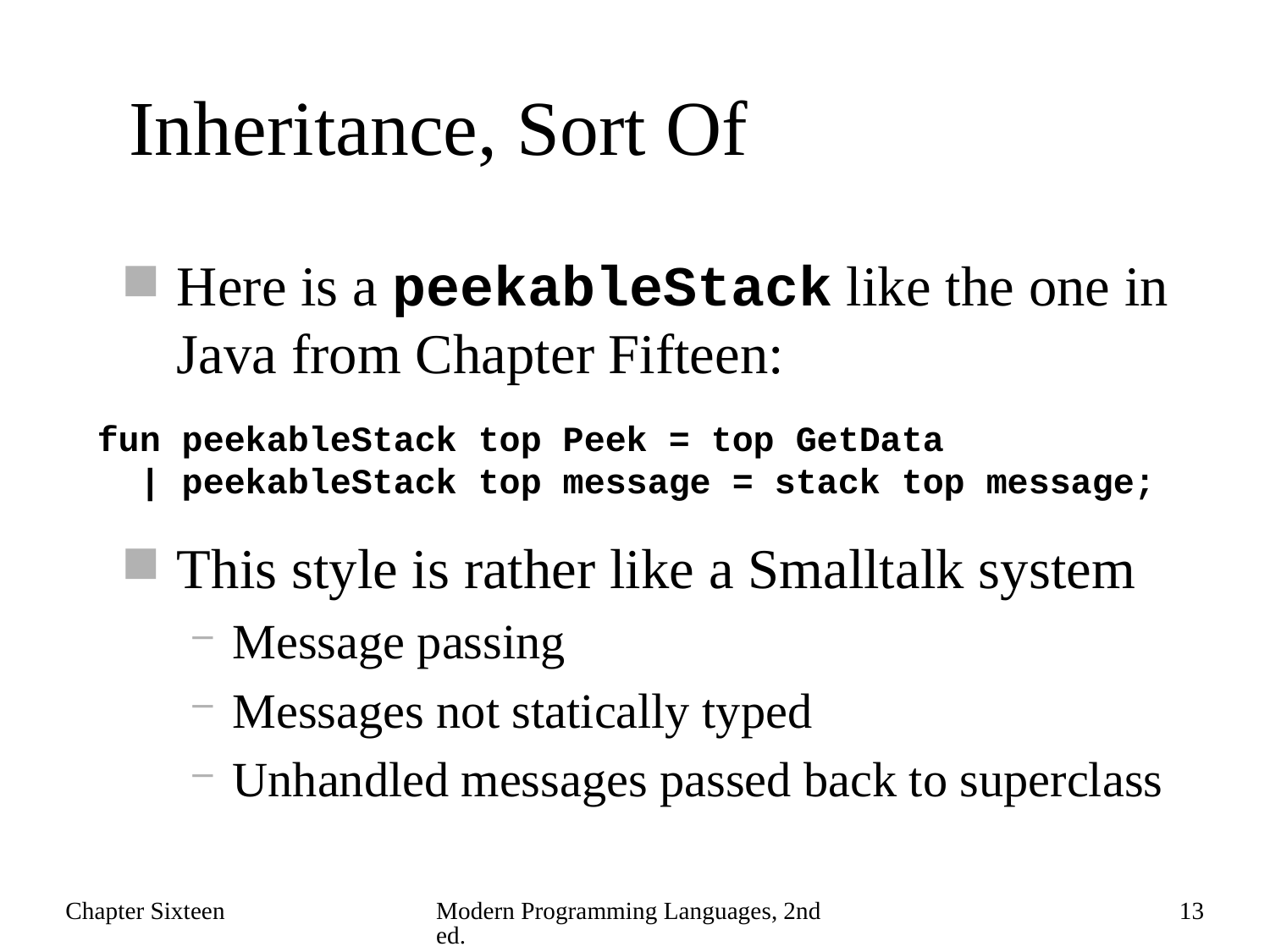

# Inheritance, Sort Of
Here is a peekableStack like the one in Java from Chapter Fifteen:
This style is rather like a Smalltalk system
Message passing
Messages not statically typed
Unhandled messages passed back to superclass
fun peekableStack top Peek = top GetData
  | peekableStack top message = stack top message;
Chapter Sixteen
Modern Programming Languages, 2nd ed.
13